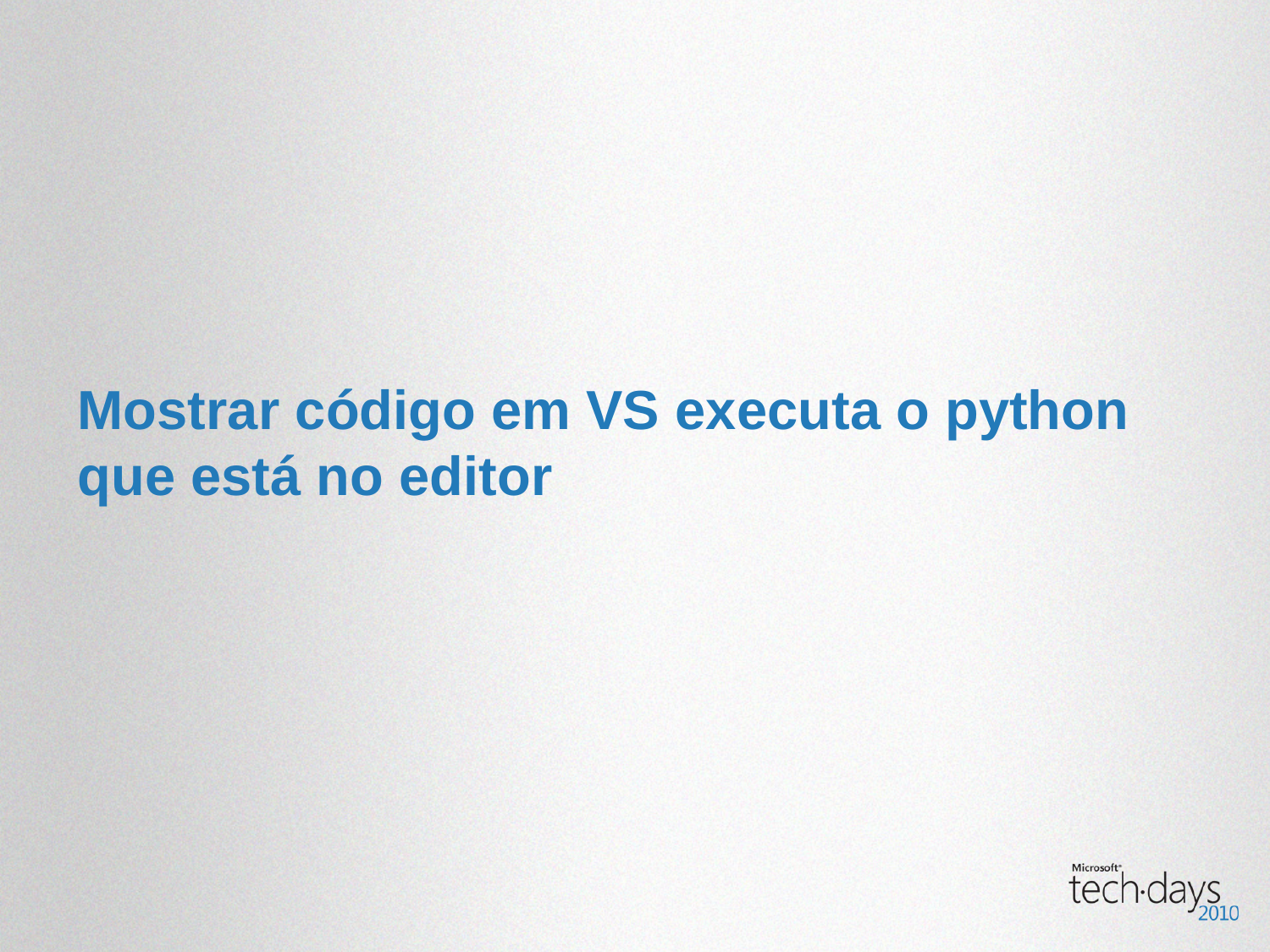

# Mostrar código em VS executa o python que está no editor